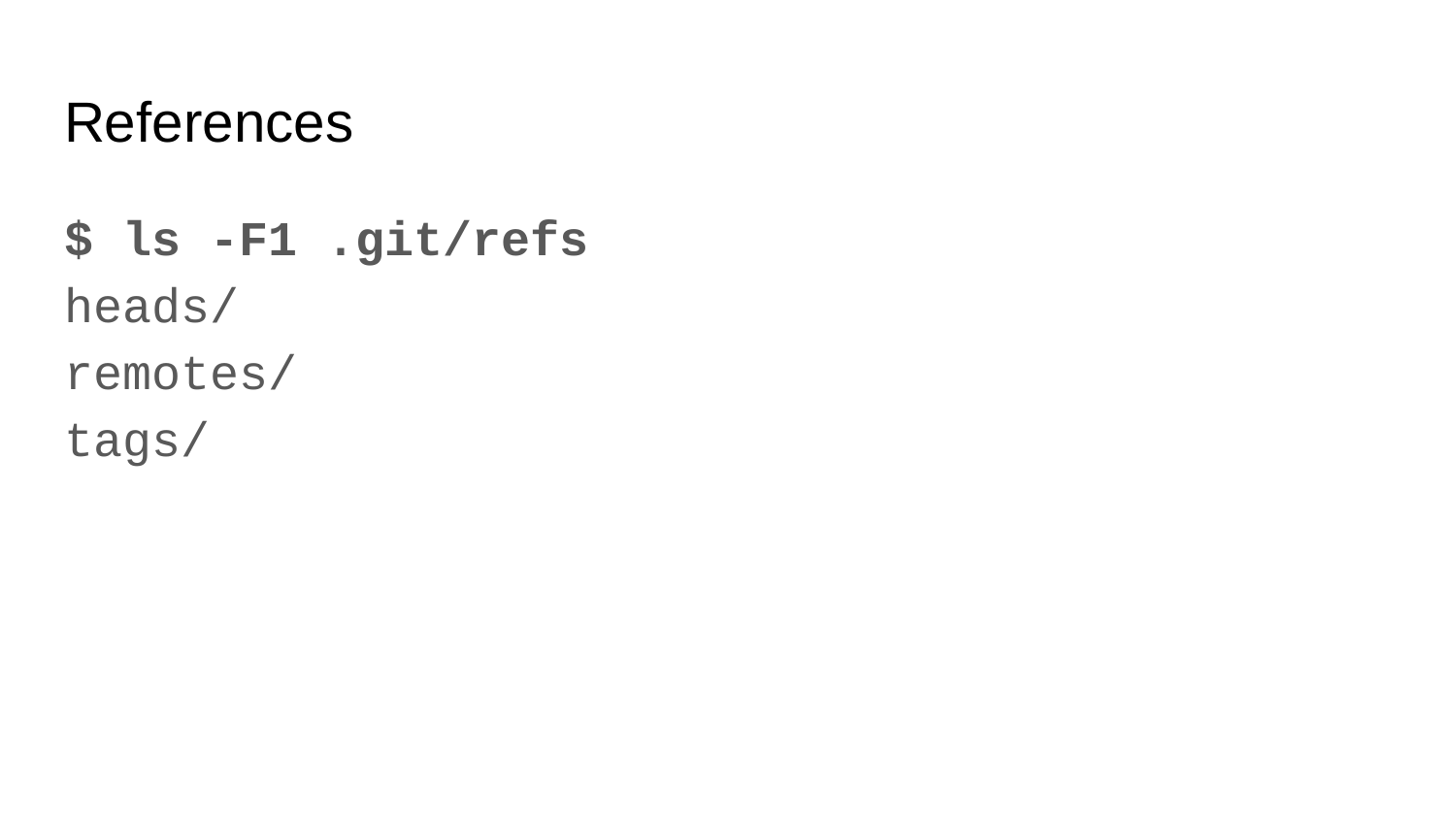

# References
$ ls -F1 .git/refs
heads/
remotes/
tags/